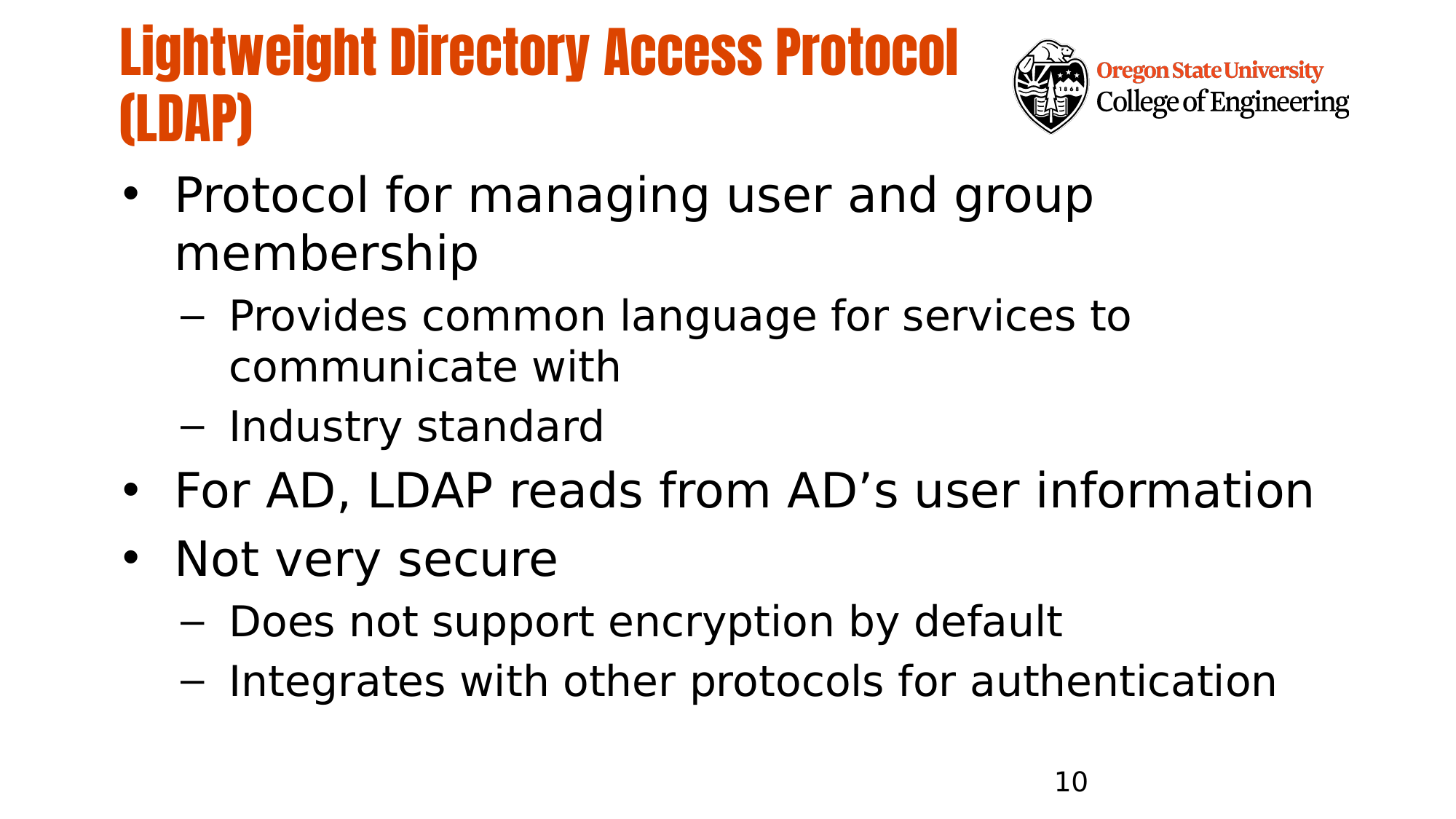

# Lightweight Directory Access Protocol (LDAP)
Protocol for managing user and group membership
Provides common language for services to communicate with
Industry standard
For AD, LDAP reads from AD’s user information
Not very secure
Does not support encryption by default
Integrates with other protocols for authentication
10